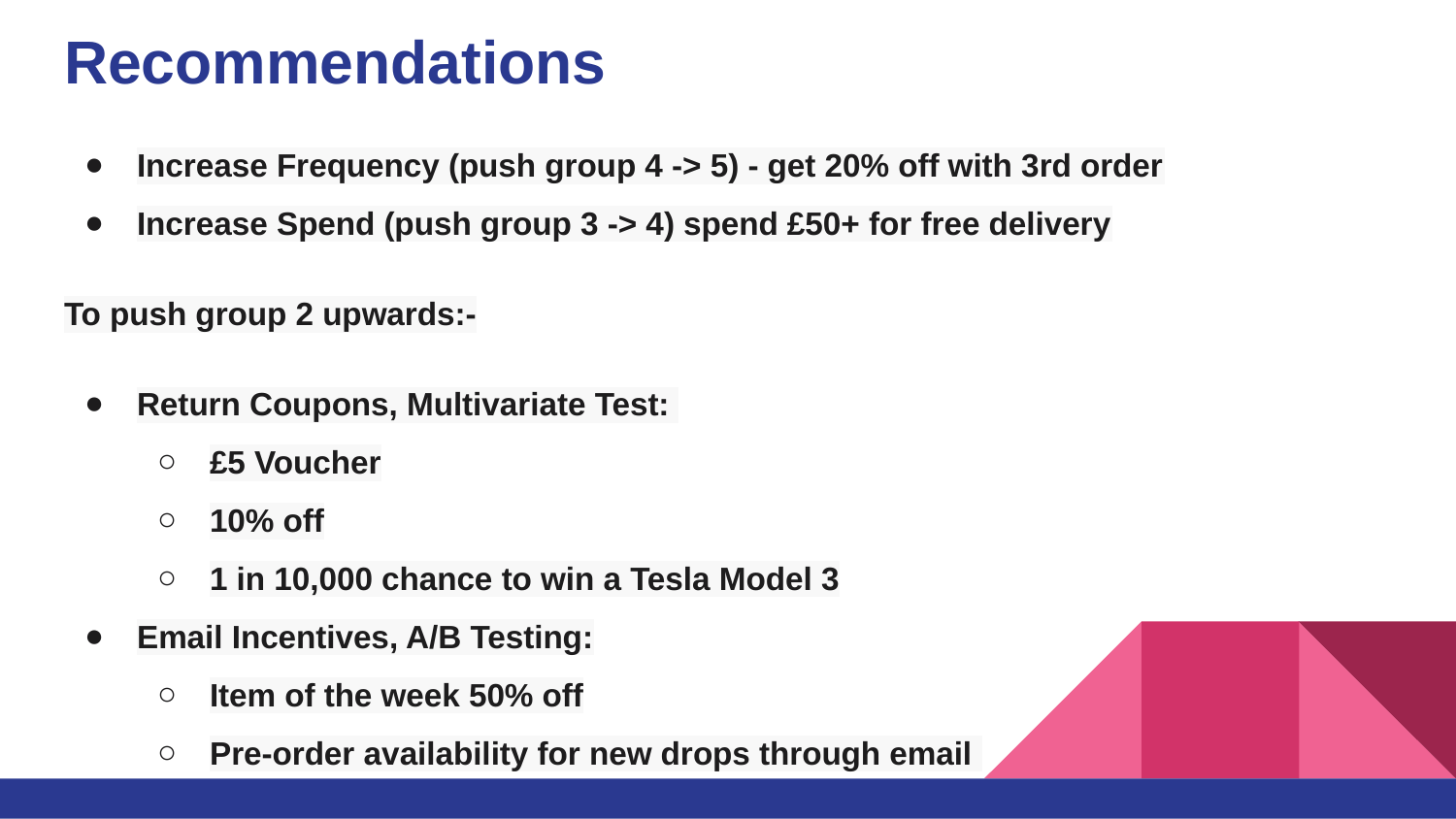

# Recommendations
Increase Frequency (push group 4 -> 5) - get 20% off with 3rd order
Increase Spend (push group 3 -> 4) spend £50+ for free delivery
To push group 2 upwards:-
Return Coupons, Multivariate Test:
£5 Voucher
10% off
1 in 10,000 chance to win a Tesla Model 3
Email Incentives, A/B Testing:
Item of the week 50% off
Pre-order availability for new drops through email